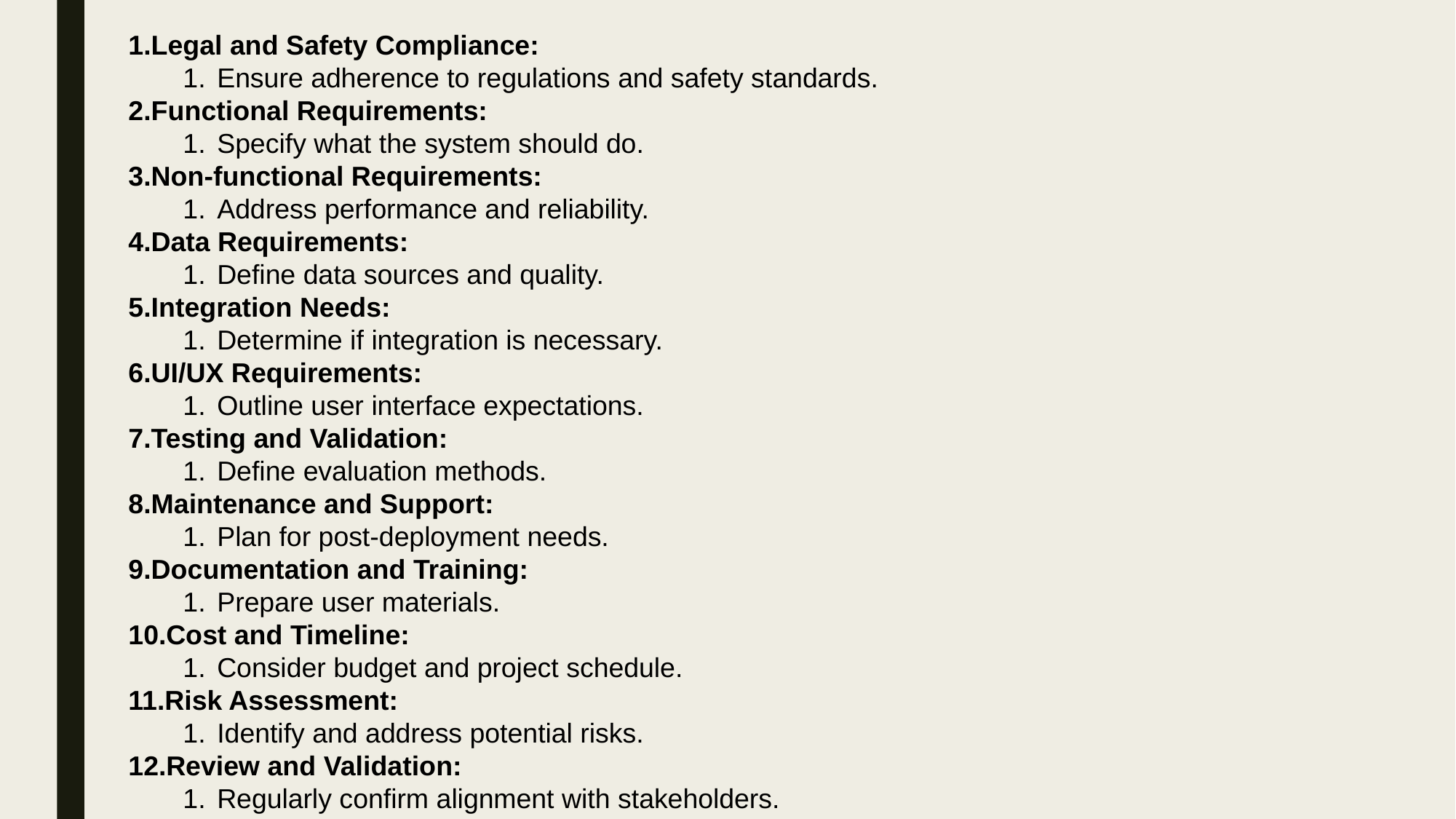

Legal and Safety Compliance:
Ensure adherence to regulations and safety standards.
Functional Requirements:
Specify what the system should do.
Non-functional Requirements:
Address performance and reliability.
Data Requirements:
Define data sources and quality.
Integration Needs:
Determine if integration is necessary.
UI/UX Requirements:
Outline user interface expectations.
Testing and Validation:
Define evaluation methods.
Maintenance and Support:
Plan for post-deployment needs.
Documentation and Training:
Prepare user materials.
Cost and Timeline:
Consider budget and project schedule.
Risk Assessment:
Identify and address potential risks.
Review and Validation:
Regularly confirm alignment with stakeholders.